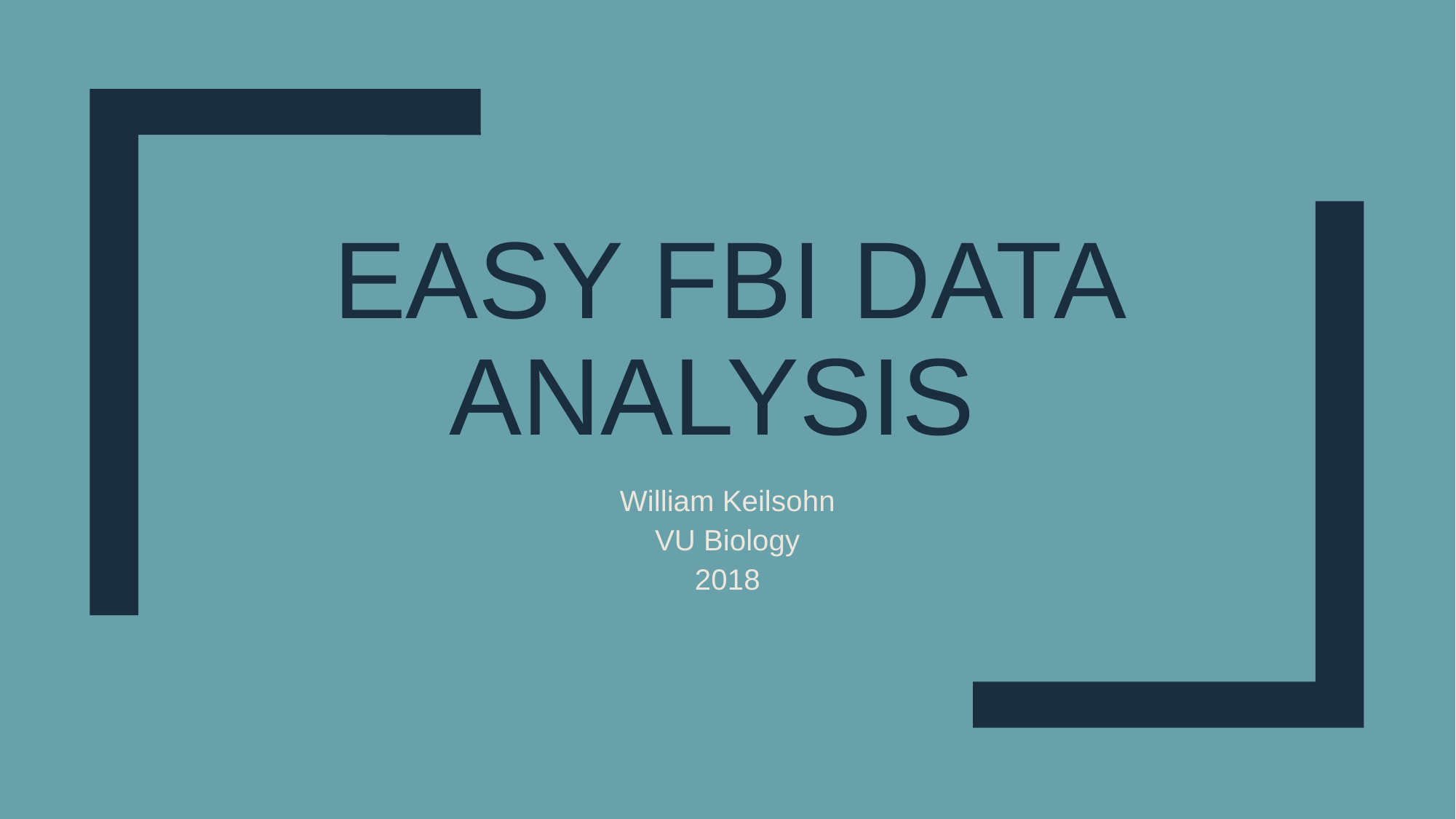

# Easy FBI data Analysis
William Keilsohn
VU Biology
2018